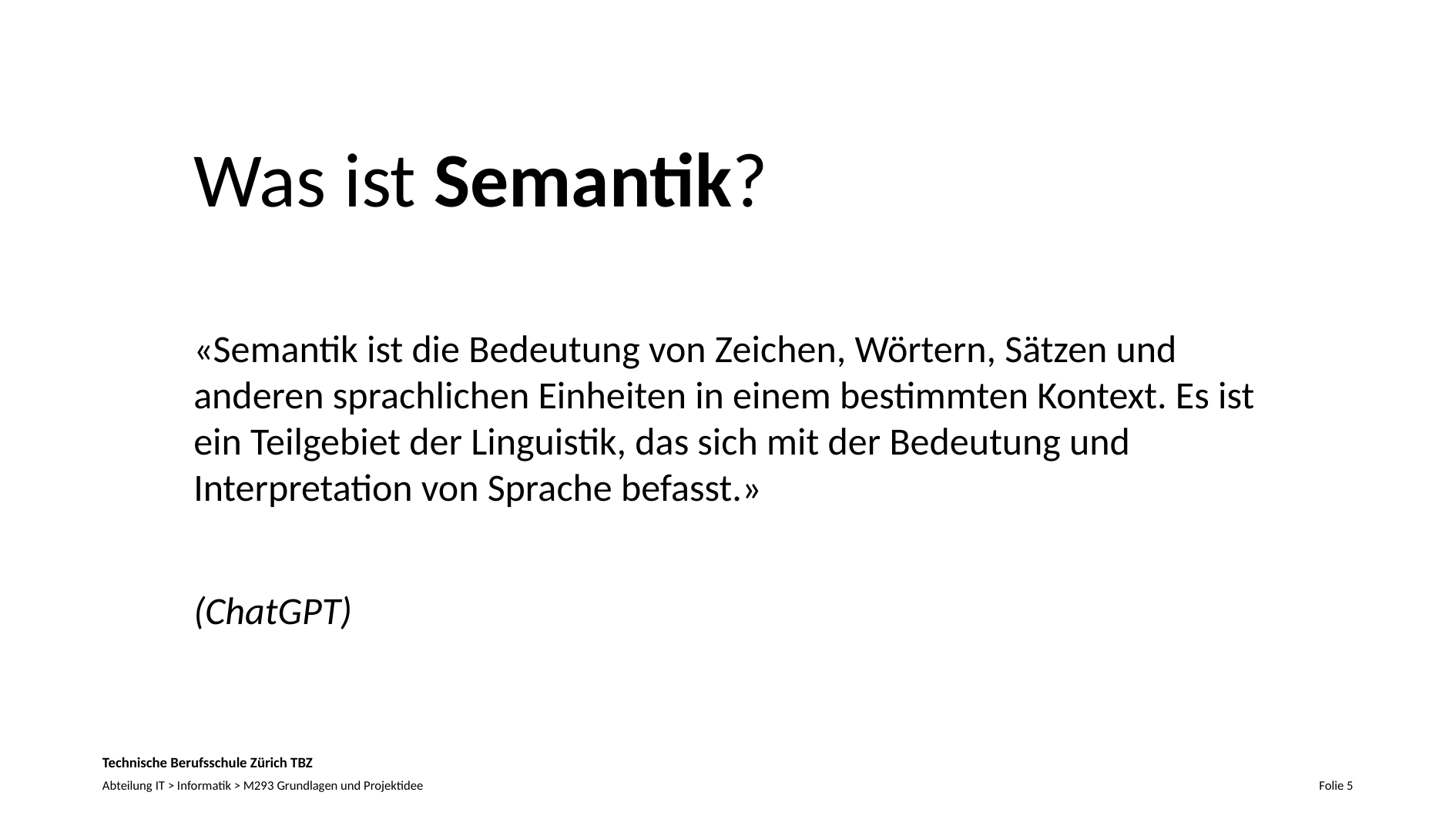

# Was ist Semantik?
«Semantik ist die Bedeutung von Zeichen, Wörtern, Sätzen und anderen sprachlichen Einheiten in einem bestimmten Kontext. Es ist ein Teilgebiet der Linguistik, das sich mit der Bedeutung und Interpretation von Sprache befasst.»

(ChatGPT)
Folie 5
Abteilung IT > Informatik > M293 Grundlagen und Projektidee